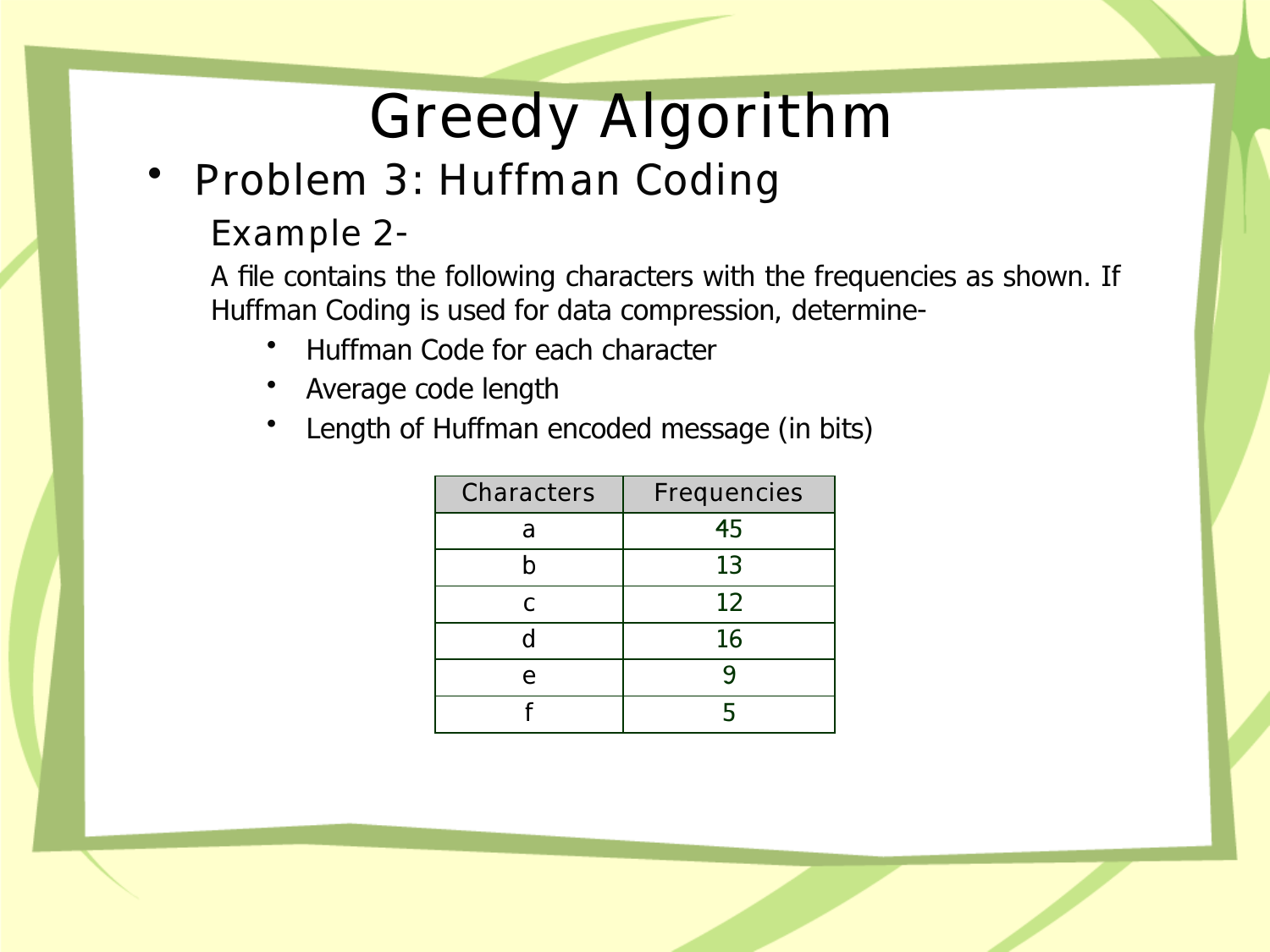

# Greedy Algorithm
Problem 3: Huffman Coding
Example 2-
A file contains the following characters with the frequencies as shown. If Huffman Coding is used for data compression, determine-
Huffman Code for each character
Average code length
Length of Huffman encoded message (in bits)
| Characters | Frequencies |
| --- | --- |
| a | 45 |
| b | 13 |
| c | 12 |
| d | 16 |
| e | 9 |
| f | 5 |